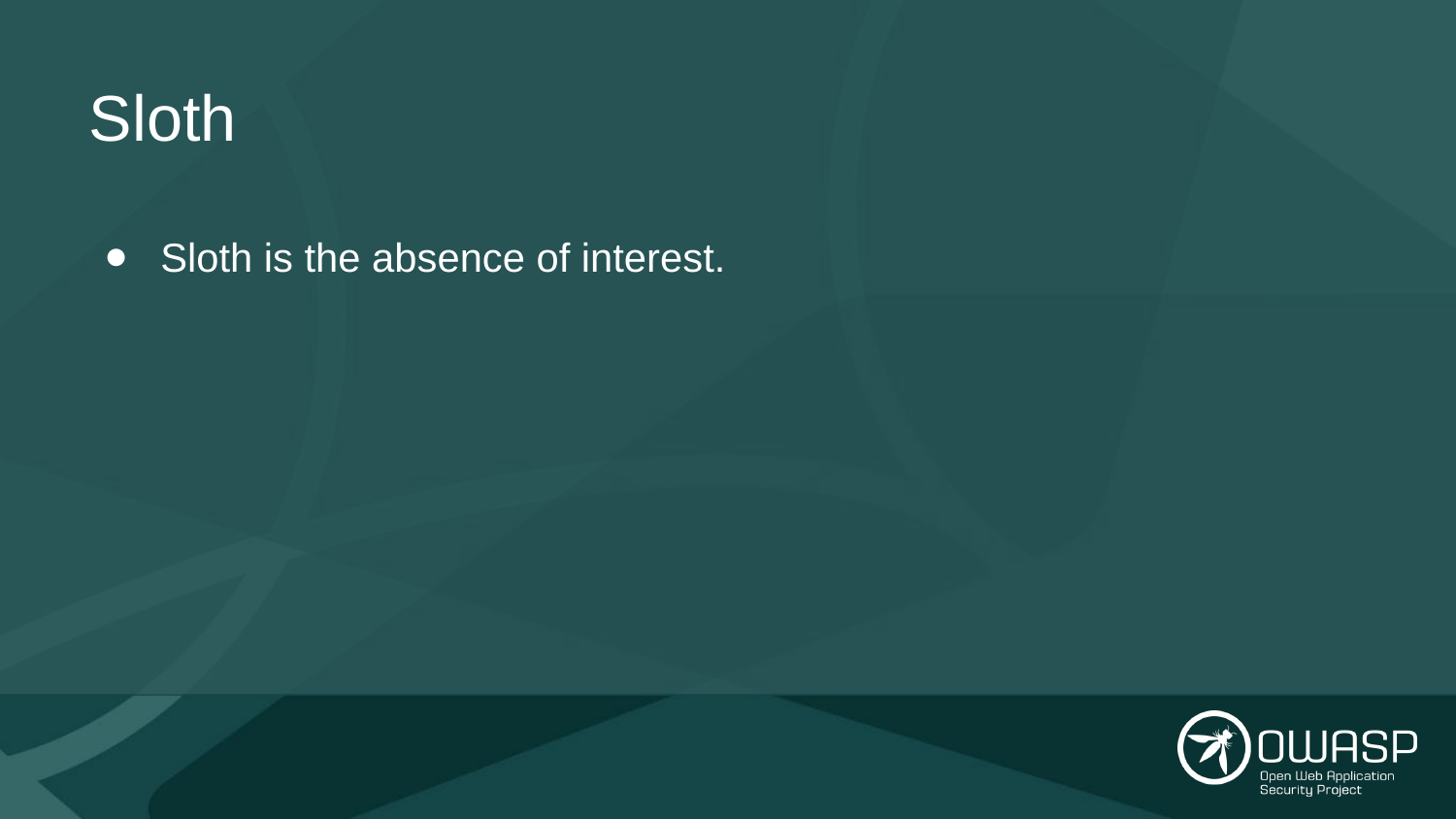

# Sloth
Sloth is the absence of interest.